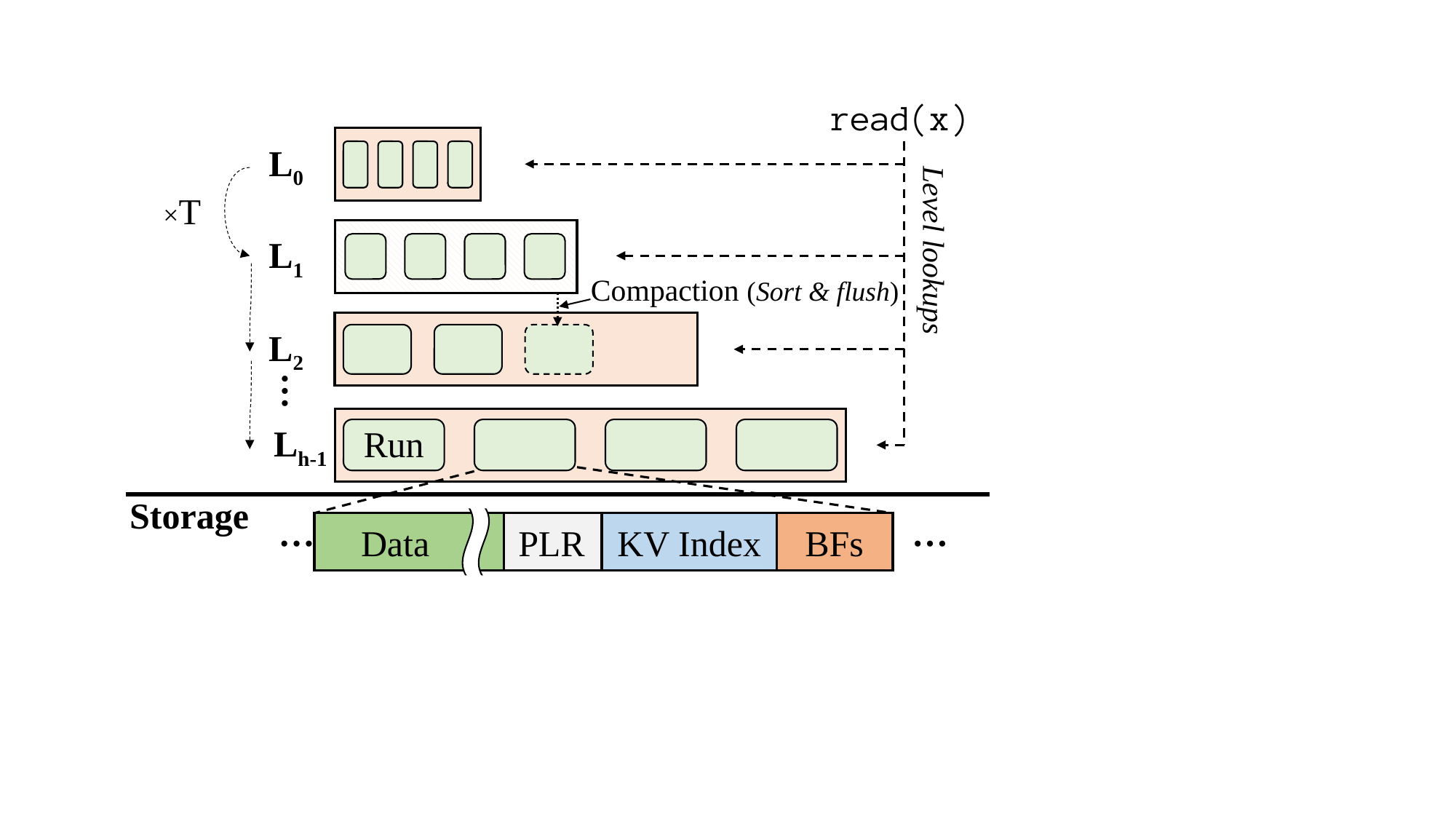

read(x)

L0

×T

Level lookups
L1

Compaction (Sort & flush)

L2

…

Run
Lh-1

Storage

…
…

Data
PLR
KV Index
BFs